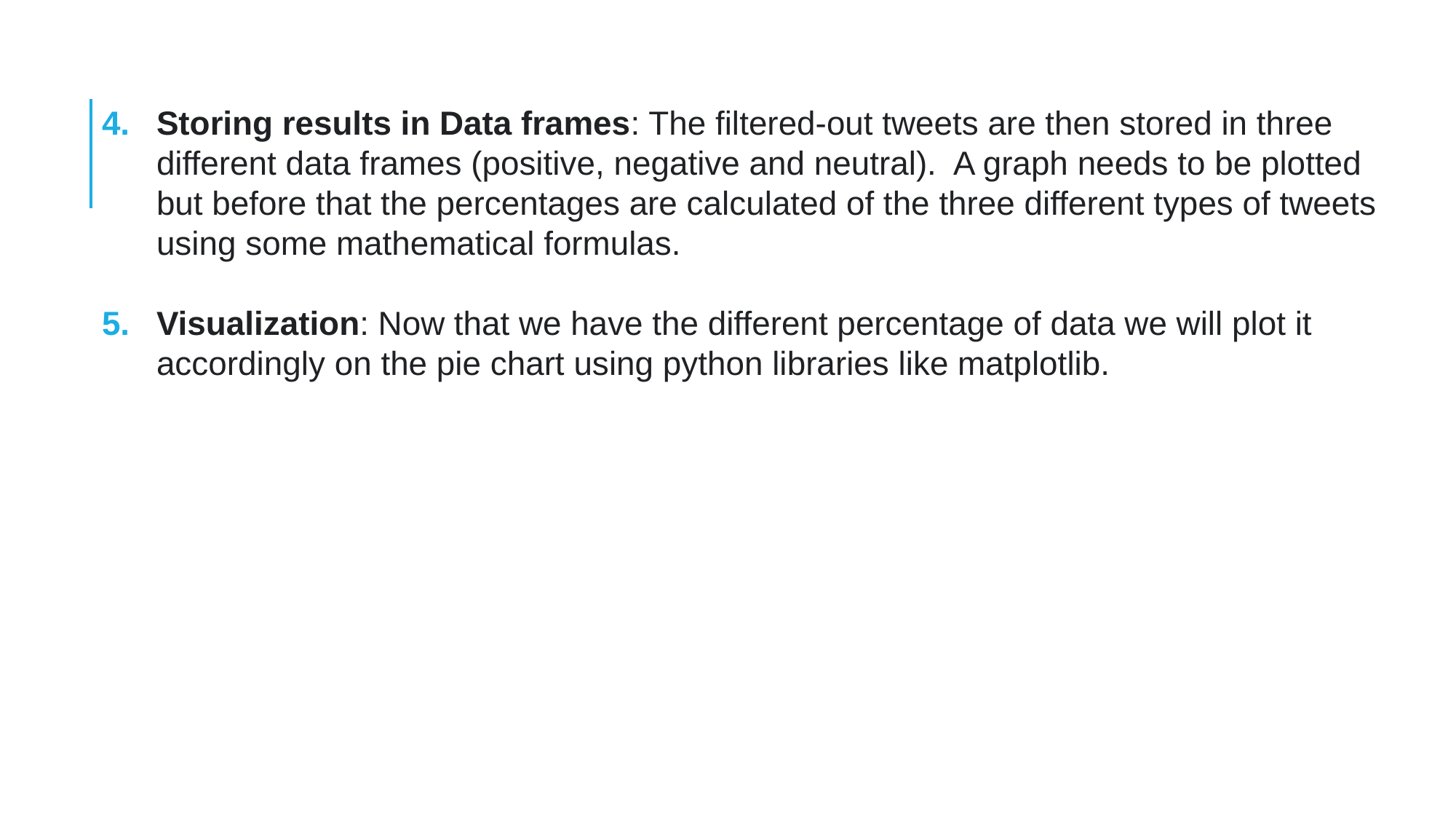

Storing results in Data frames: The filtered-out tweets are then stored in three different data frames (positive, negative and neutral).  A graph needs to be plotted but before that the percentages are calculated of the three different types of tweets using some mathematical formulas.

Visualization: Now that we have the different percentage of data we will plot it accordingly on the pie chart using python libraries like matplotlib.